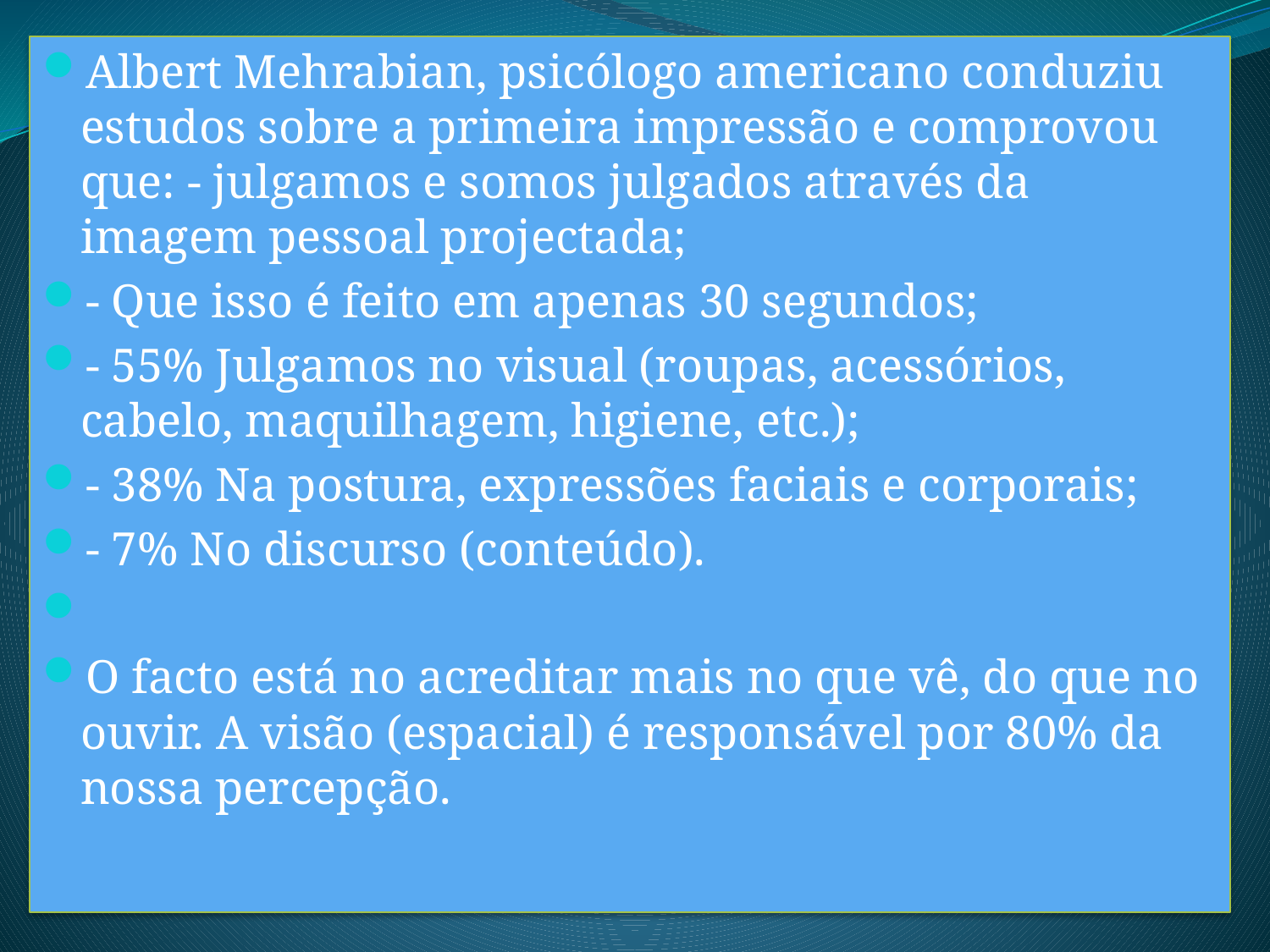

Albert Mehrabian, psicólogo americano conduziu estudos sobre a primeira impressão e comprovou que: - julgamos e somos julgados através da imagem pessoal projectada;
- Que isso é feito em apenas 30 segundos;
- 55% Julgamos no visual (roupas, acessórios, cabelo, maquilhagem, higiene, etc.);
- 38% Na postura, expressões faciais e corporais;
- 7% No discurso (conteúdo).

O facto está no acreditar mais no que vê, do que no ouvir. A visão (espacial) é responsável por 80% da nossa percepção.
#